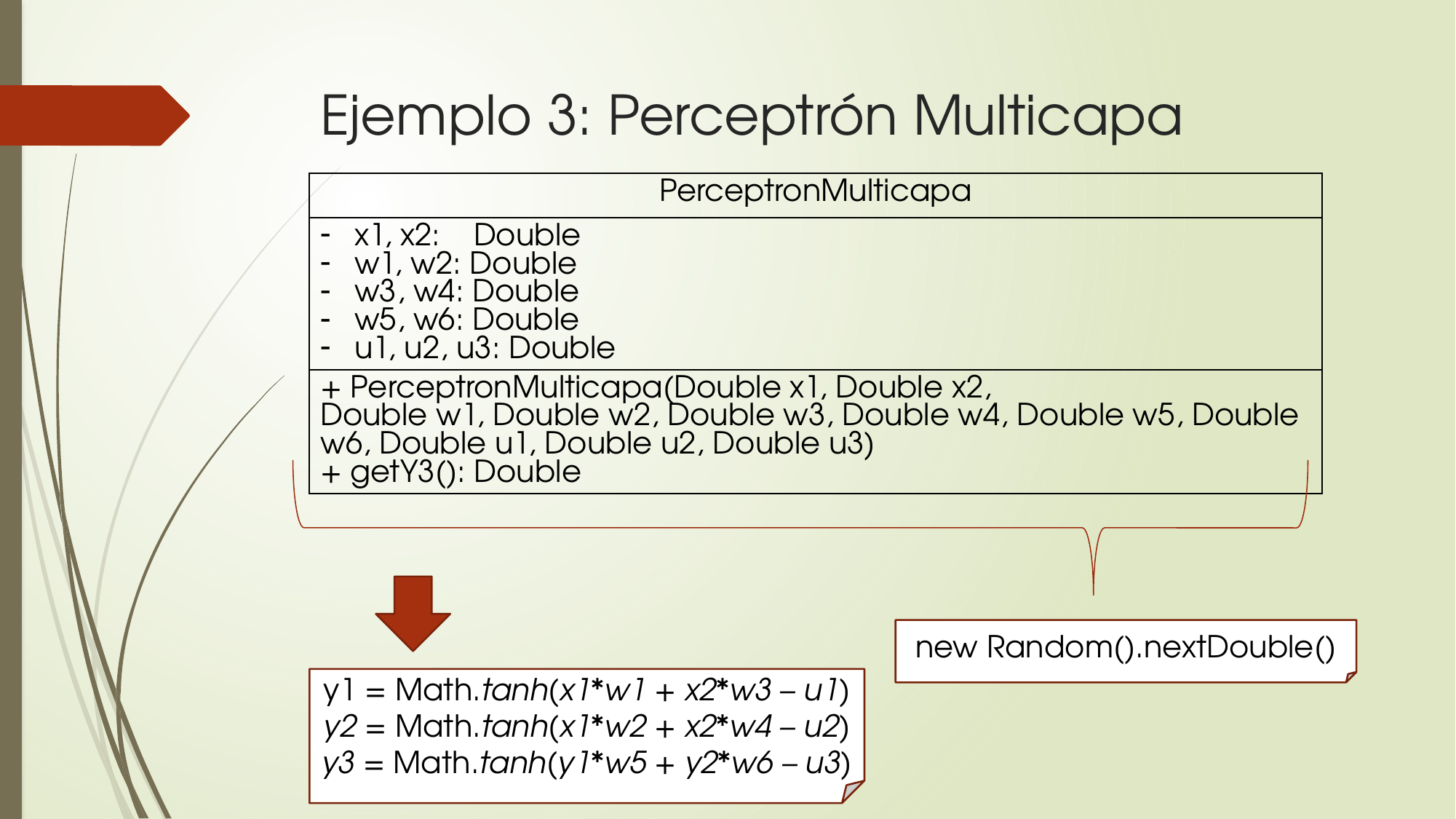

# Ejemplo 3: Perceptrón Multicapa
| PerceptronMulticapa |
| --- |
| x1, x2: Double w1, w2: Double w3, w4: Double w5, w6: Double u1, u2, u3: Double |
| + PerceptronMulticapa(Double x1, Double x2, Double w1, Double w2, Double w3, Double w4, Double w5, Double w6, Double u1, Double u2, Double u3) + getY3(): Double |

new Random().nextDouble()
y1 = Math.tanh(x1*w1 + x2*w3 – u1)
y2 = Math.tanh(x1*w2 + x2*w4 – u2)
y3 = Math.tanh(y1*w5 + y2*w6 – u3)